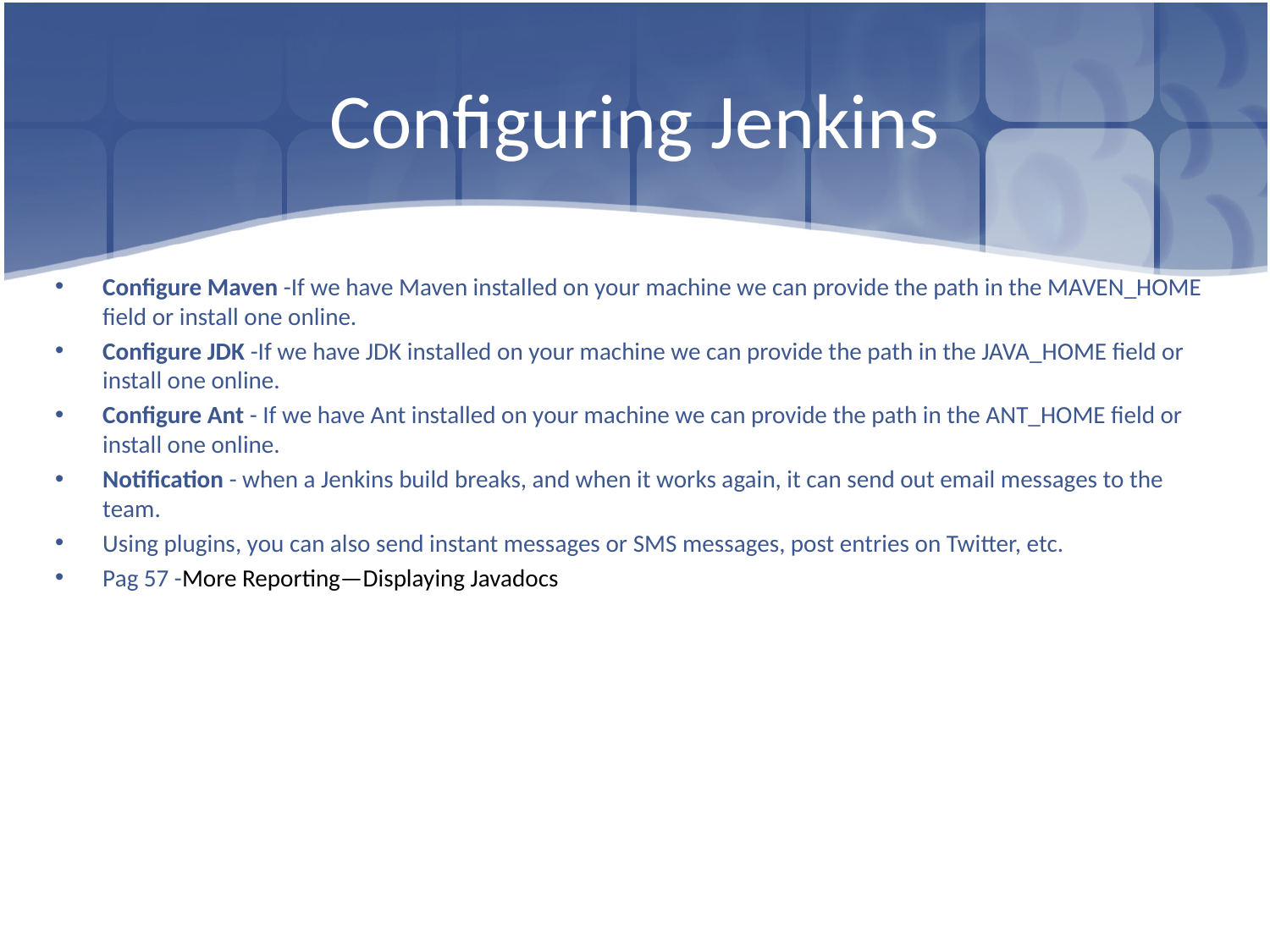

# Configuring Jenkins
Configure Maven -If we have Maven installed on your machine we can provide the path in the MAVEN_HOME field or install one online.
Configure JDK -If we have JDK installed on your machine we can provide the path in the JAVA_HOME field or install one online.
Configure Ant - If we have Ant installed on your machine we can provide the path in the ANT_HOME field or install one online.
Notification - when a Jenkins build breaks, and when it works again, it can send out email messages to the team.
Using plugins, you can also send instant messages or SMS messages, post entries on Twitter, etc.
Pag 57 -More Reporting—Displaying Javadocs